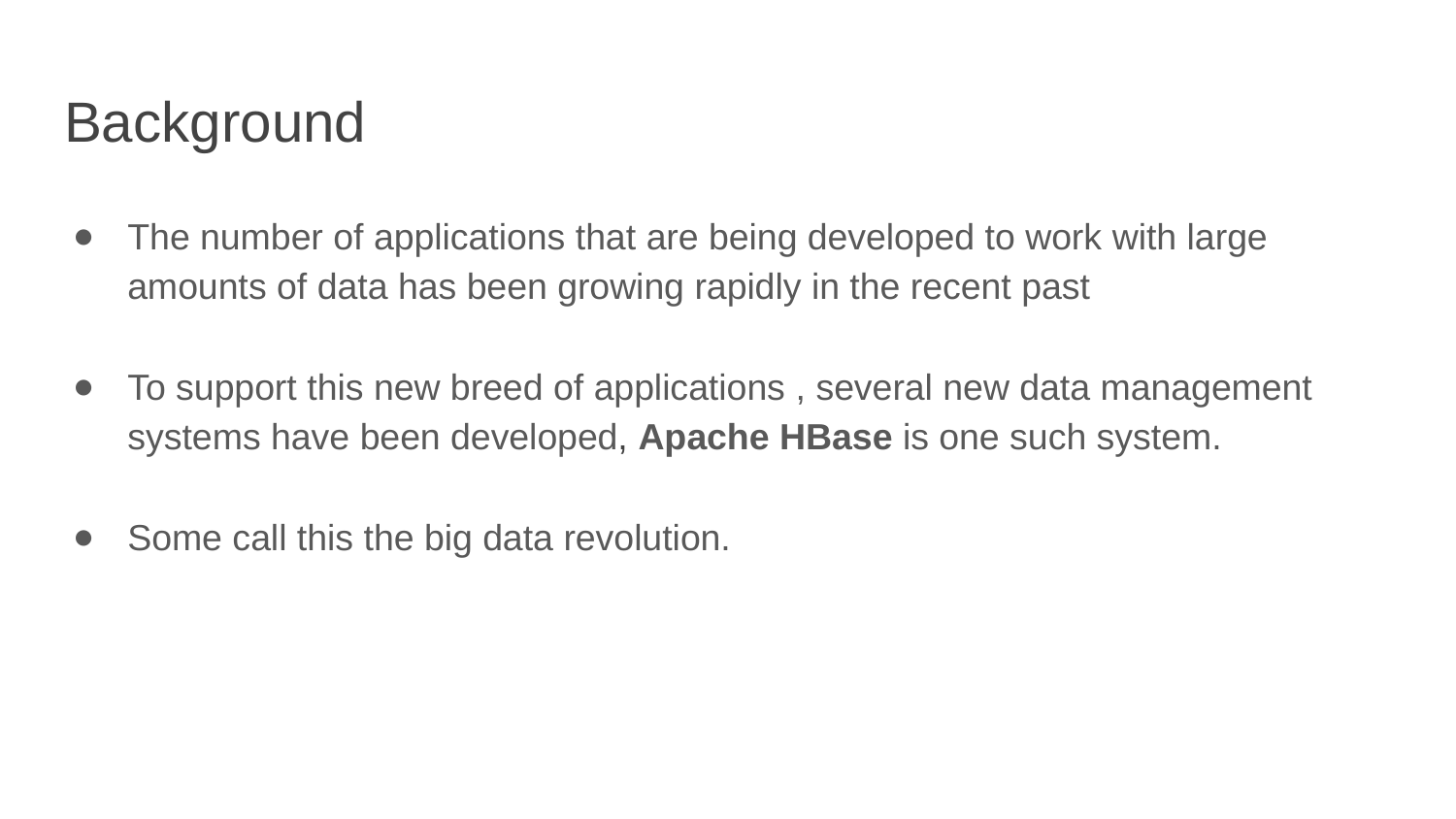

# Background
The number of applications that are being developed to work with large amounts of data has been growing rapidly in the recent past

To support this new breed of applications , several new data management systems have been developed, Apache HBase is one such system.

Some call this the big data revolution.